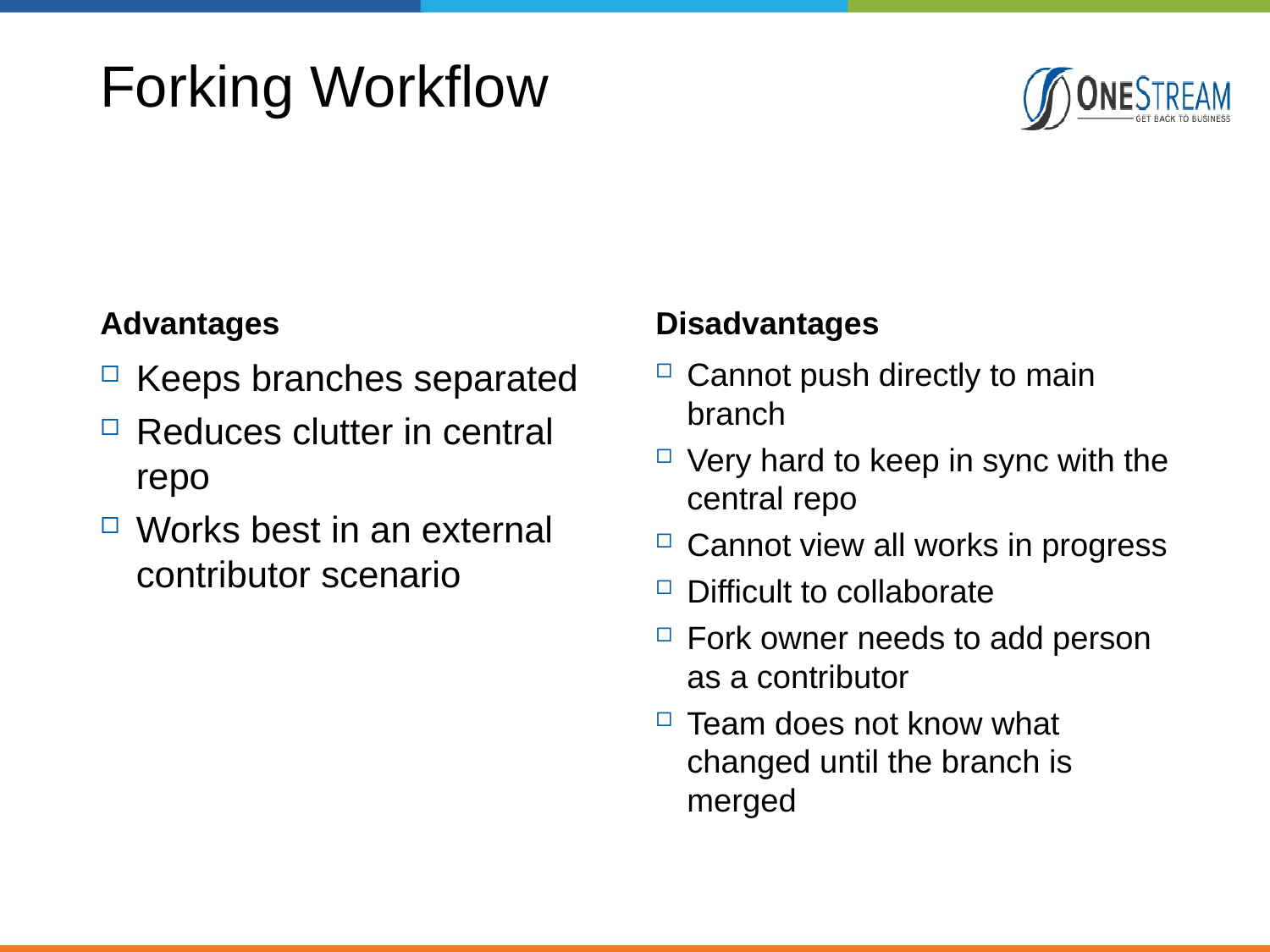

# Forking Workflow
Advantages
Disadvantages
Keeps branches separated
Reduces clutter in central repo
Works best in an external contributor scenario
Cannot push directly to main branch
Very hard to keep in sync with the central repo
Cannot view all works in progress
Difficult to collaborate
Fork owner needs to add person as a contributor
Team does not know what changed until the branch is merged